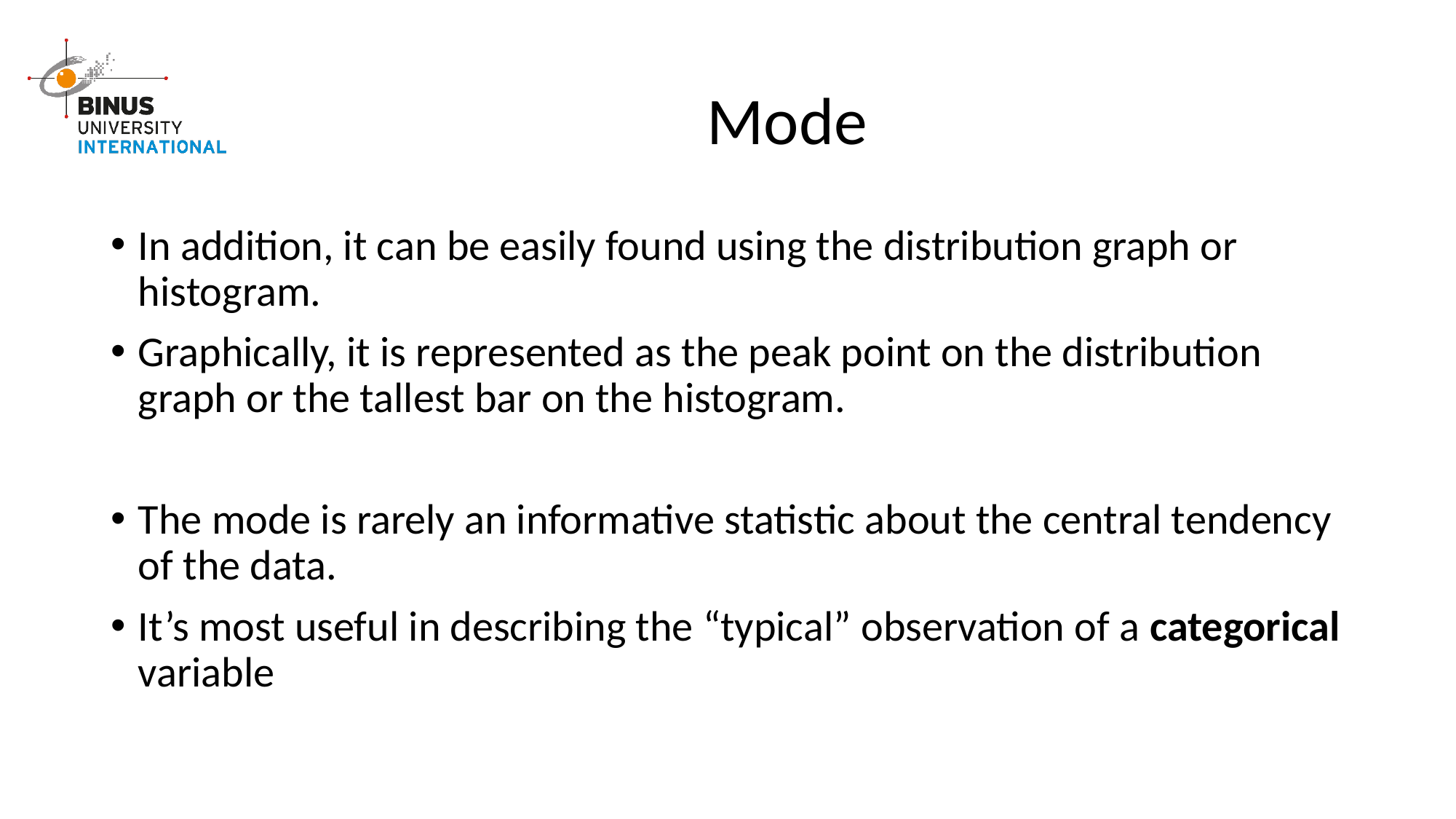

# Mode
In addition, it can be easily found using the distribution graph or histogram.
Graphically, it is represented as the peak point on the distribution graph or the tallest bar on the histogram.

The mode is rarely an informative statistic about the central tendency of the data.
It’s most useful in describing the “typical” observation of a categorical variable